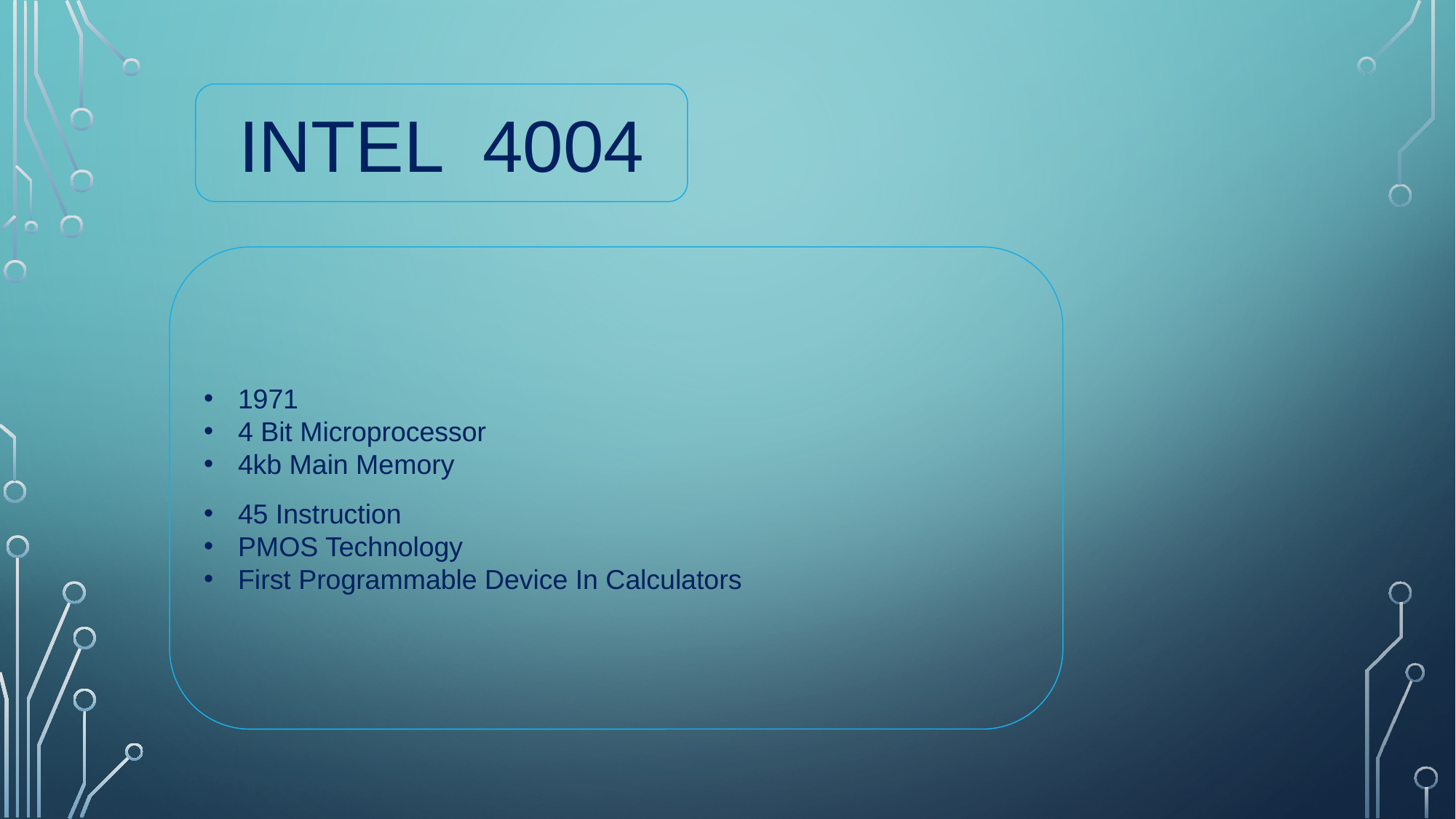

Intel  4004
1971
4 Bit Microprocessor
4kb Main Memory
45 Instruction
PMOS Technology
First Programmable Device In Calculators